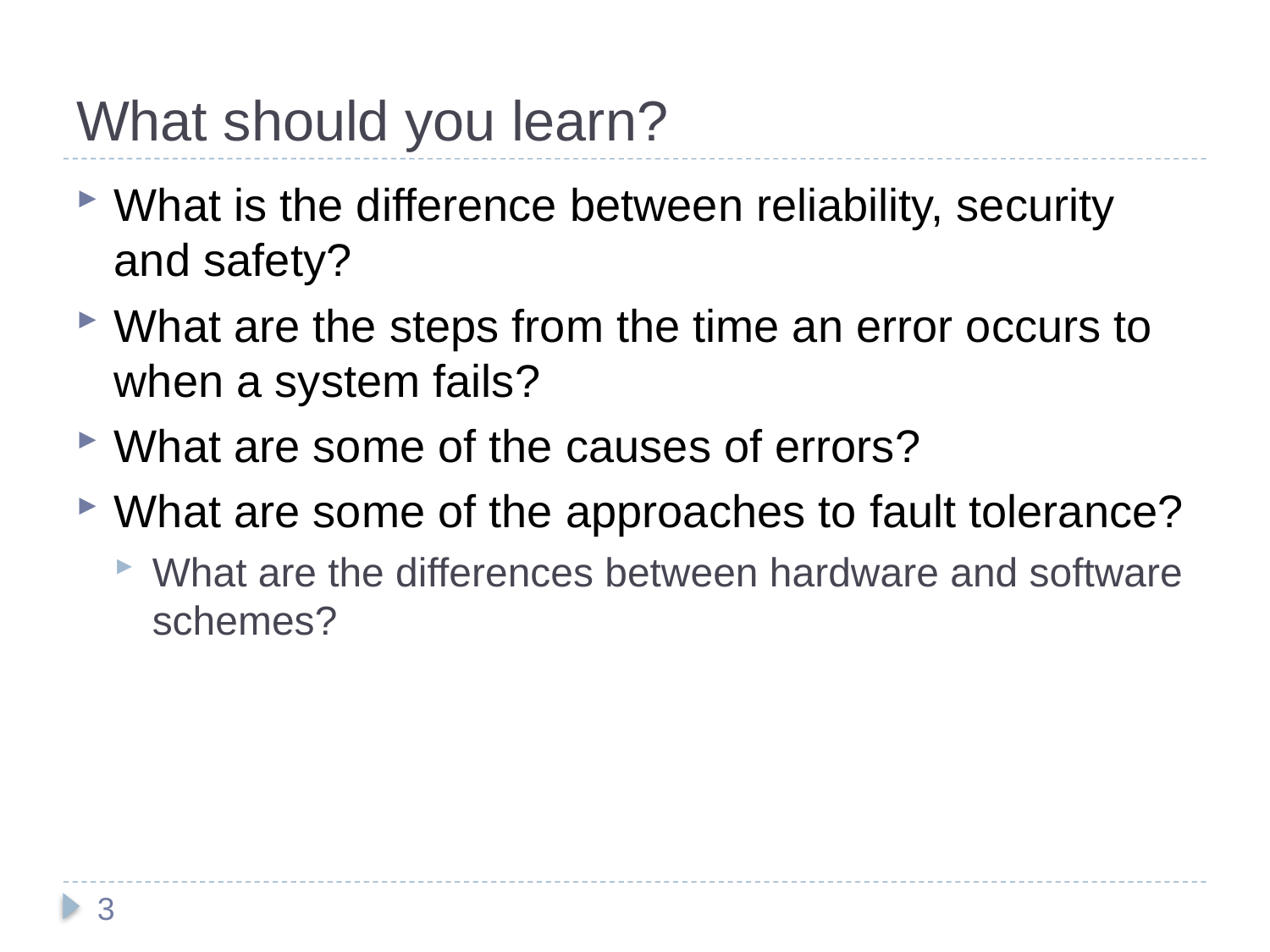

# What should you learn?
What is the difference between reliability, security and safety?
What are the steps from the time an error occurs to when a system fails?
What are some of the causes of errors?
What are some of the approaches to fault tolerance?
What are the differences between hardware and software schemes?
3